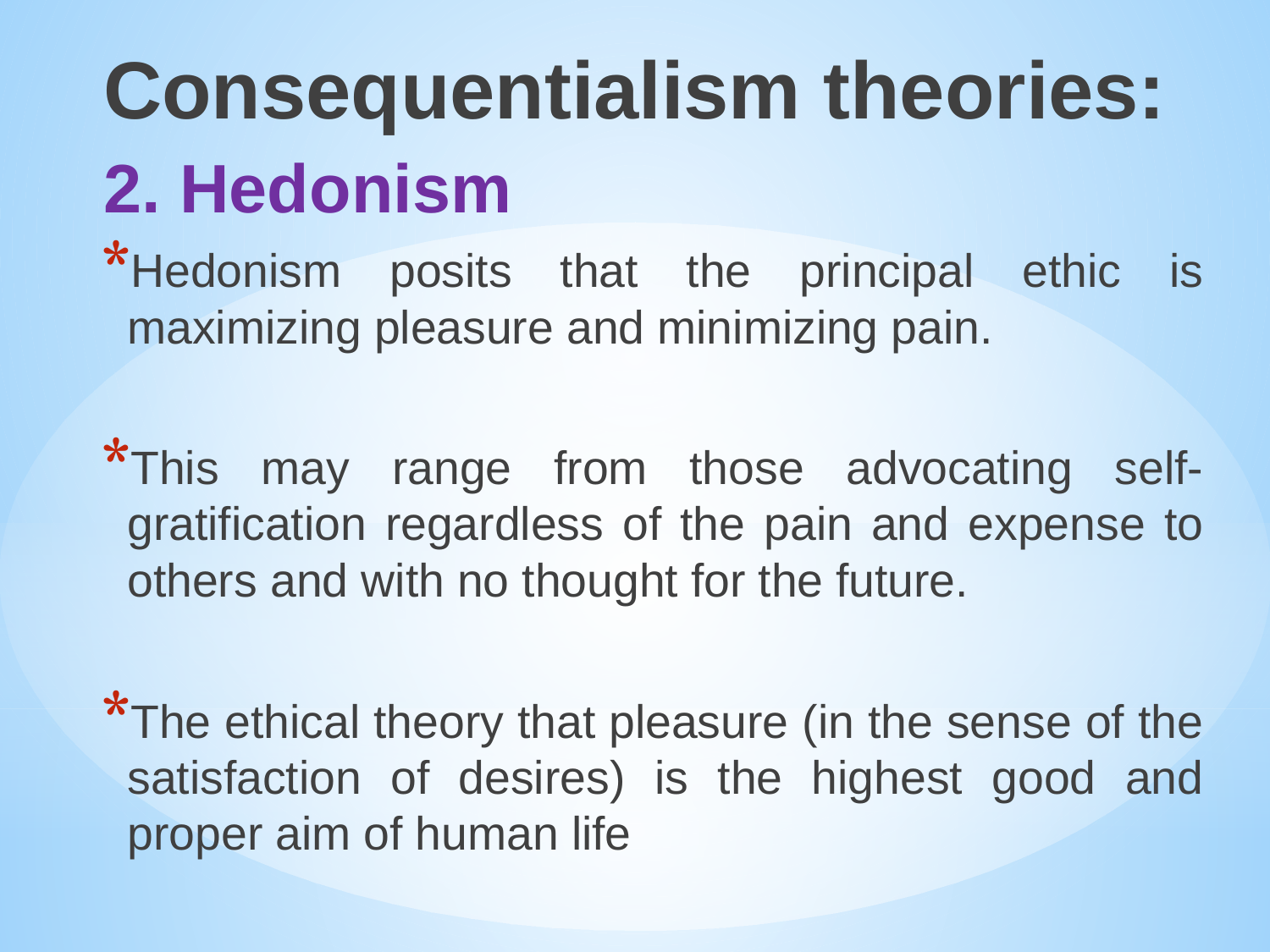

# Consequentialism theories:
2. Hedonism
Hedonism posits that the principal ethic is maximizing pleasure and minimizing pain.

This may range from those advocating self-gratification regardless of the pain and expense to others and with no thought for the future.

The ethical theory that pleasure (in the sense of the satisfaction of desires) is the highest good and proper aim of human life